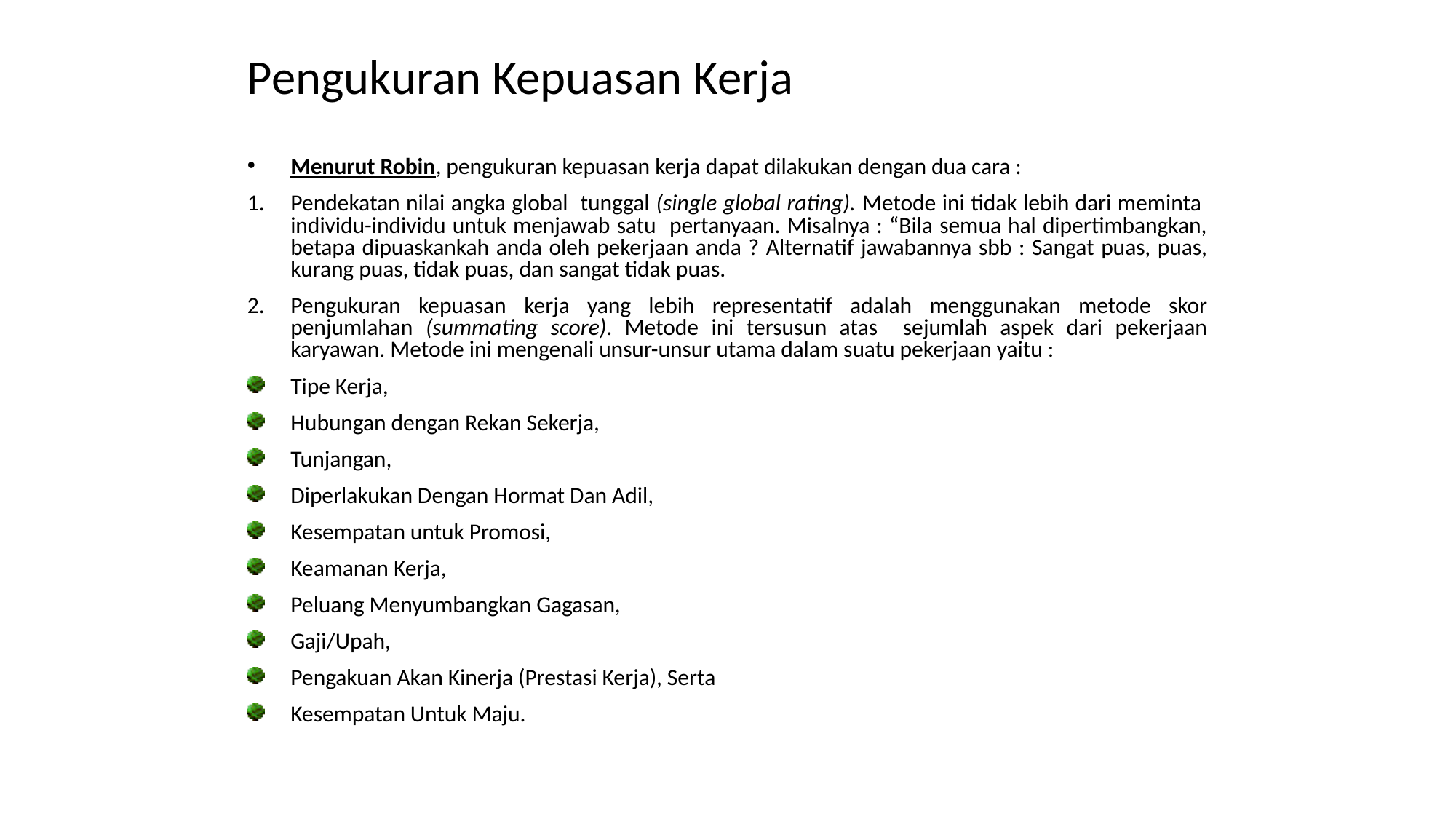

# Pengukuran Kepuasan Kerja
Menurut Robin, pengukuran kepuasan kerja dapat dilakukan dengan dua cara :
Pendekatan nilai angka global  tunggal (single global rating). Metode ini tidak lebih dari meminta  individu-individu untuk menjawab satu  pertanyaan. Misalnya : “Bila semua hal dipertimbangkan, betapa dipuaskankah anda oleh pekerjaan anda ? Alternatif jawabannya sbb : Sangat puas, puas, kurang puas, tidak puas, dan sangat tidak puas.
Pengukuran kepuasan kerja yang lebih representatif adalah menggunakan metode skor penjumlahan (summating score). Metode ini tersusun atas  sejumlah aspek dari pekerjaan karyawan. Metode ini mengenali unsur-unsur utama dalam suatu pekerjaan yaitu :
Tipe Kerja,
Hubungan dengan Rekan Sekerja,
Tunjangan,
Diperlakukan Dengan Hormat Dan Adil,
Kesempatan untuk Promosi,
Keamanan Kerja,
Peluang Menyumbangkan Gagasan,
Gaji/Upah,
Pengakuan Akan Kinerja (Prestasi Kerja), Serta
Kesempatan Untuk Maju.